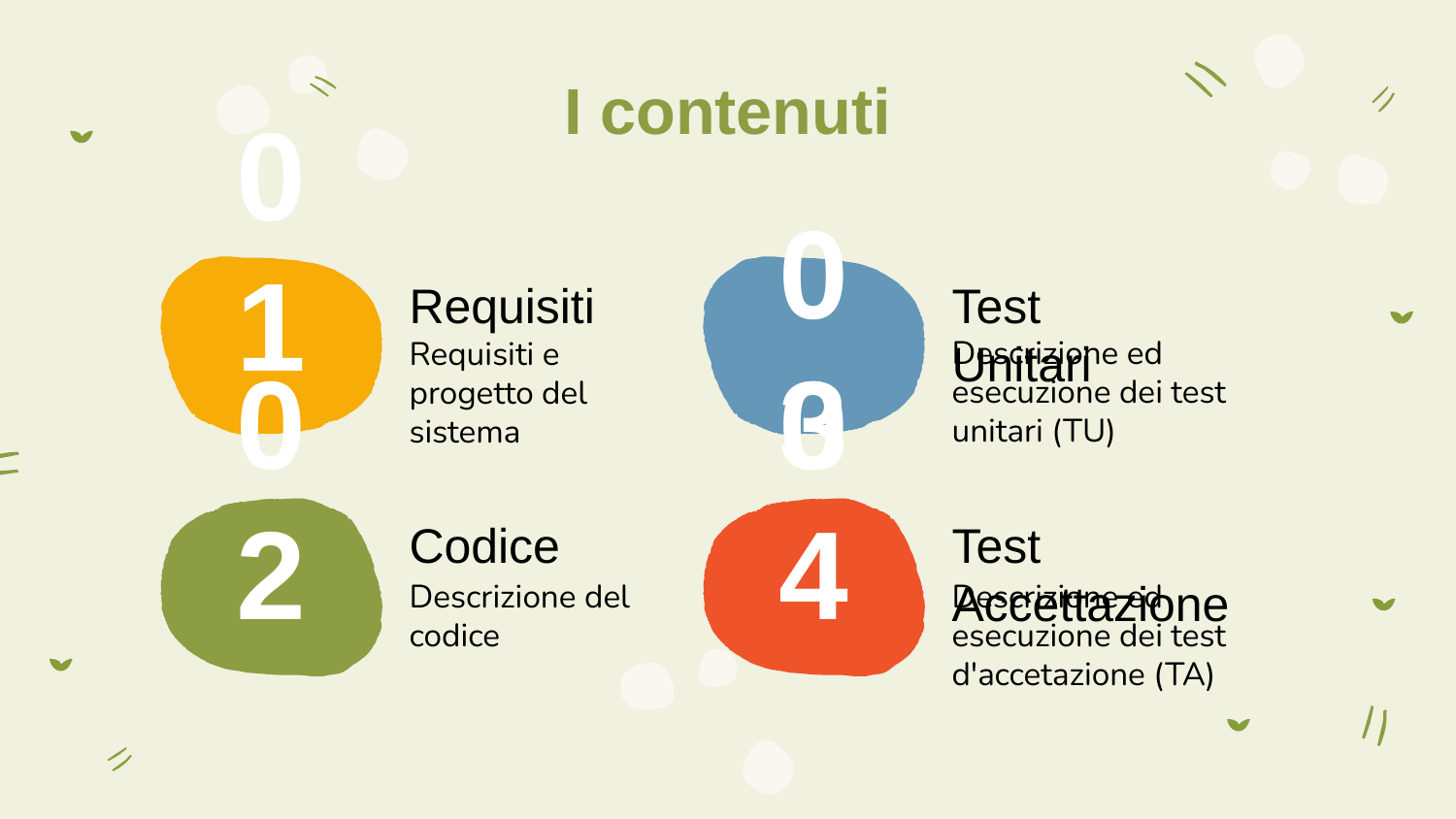

I contenuti

Requisiti
Test Unitari
03
# 01
Descrizione ed esecuzione dei test unitari (TU)
Requisiti e progetto del sistema

Codice
Test Accettazione
02
04
Descrizione ed esecuzione dei test d'accetazione (TA)
Descrizione del codice